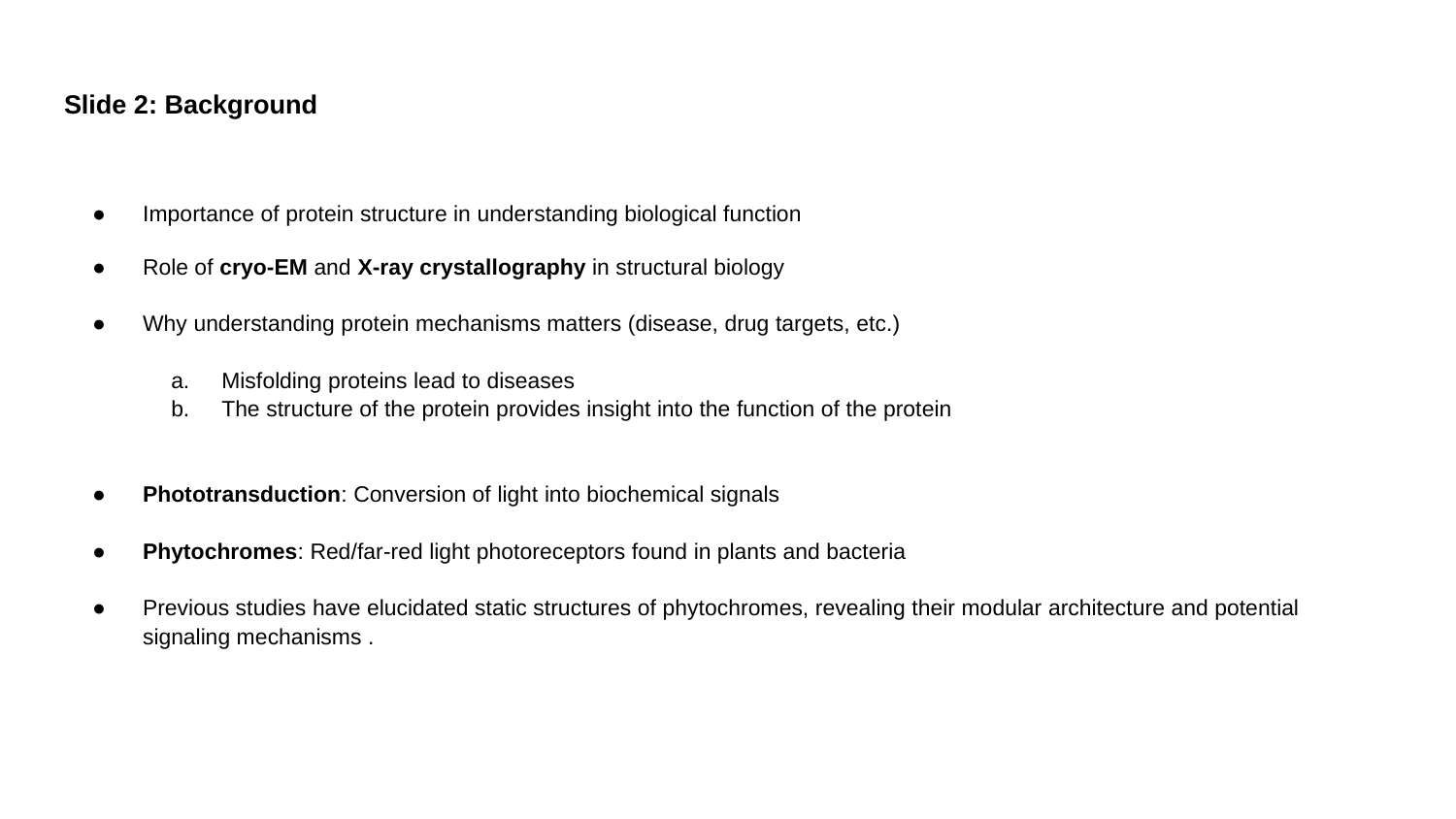

# Slide 2: Background
Importance of protein structure in understanding biological function
Role of cryo-EM and X-ray crystallography in structural biology
Why understanding protein mechanisms matters (disease, drug targets, etc.)
Misfolding proteins lead to diseases
The structure of the protein provides insight into the function of the protein
Phototransduction: Conversion of light into biochemical signals
Phytochromes: Red/far-red light photoreceptors found in plants and bacteria
Previous studies have elucidated static structures of phytochromes, revealing their modular architecture and potential signaling mechanisms .